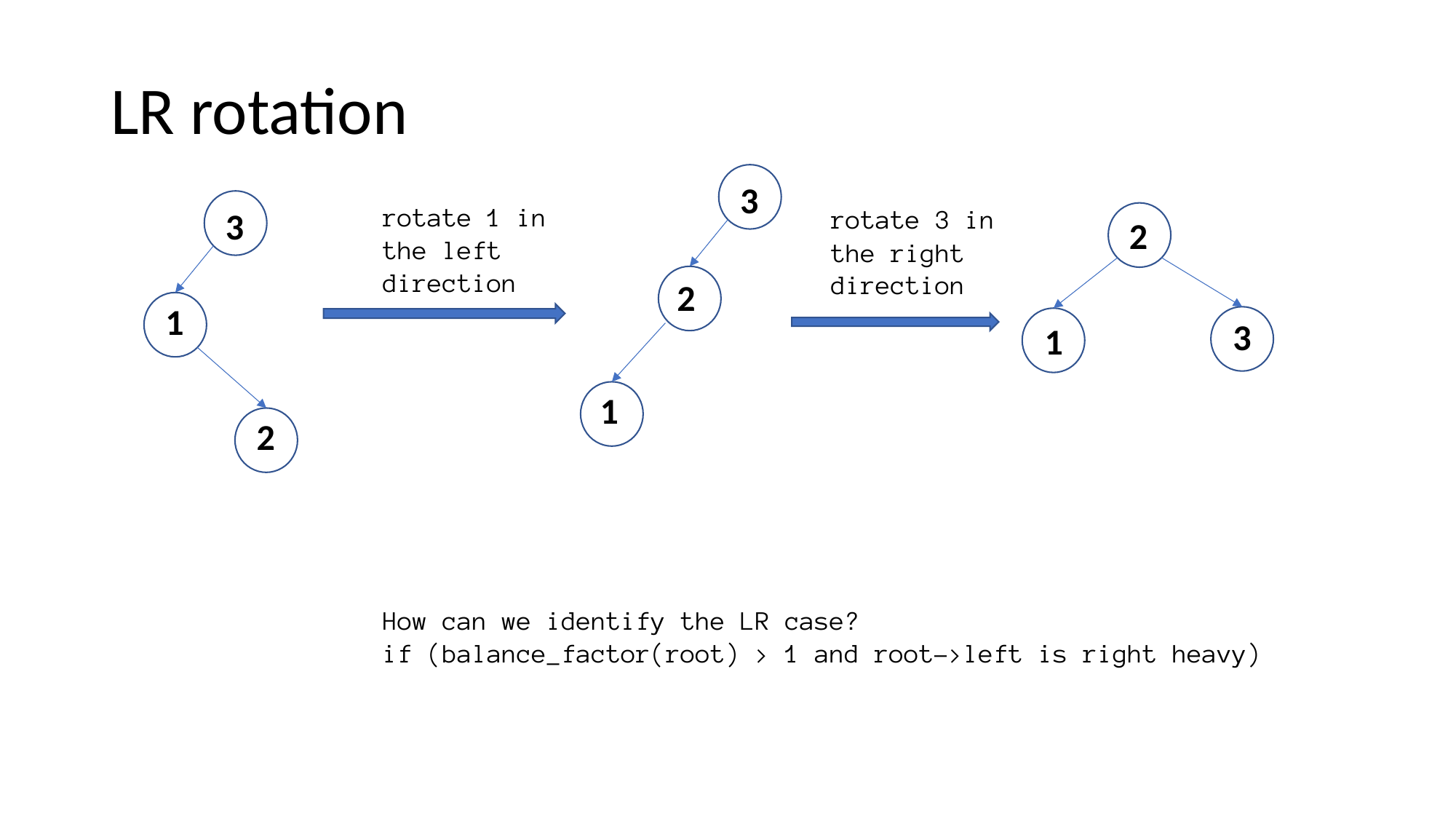

# LR rotation

3

rotate 1 in the left direction
rotate 3 in the right direction
3

2

2

1

3

1
`
1
`
2
How can we identify the LR case?
if (balance_factor(root) > 1 and root->left is right heavy)